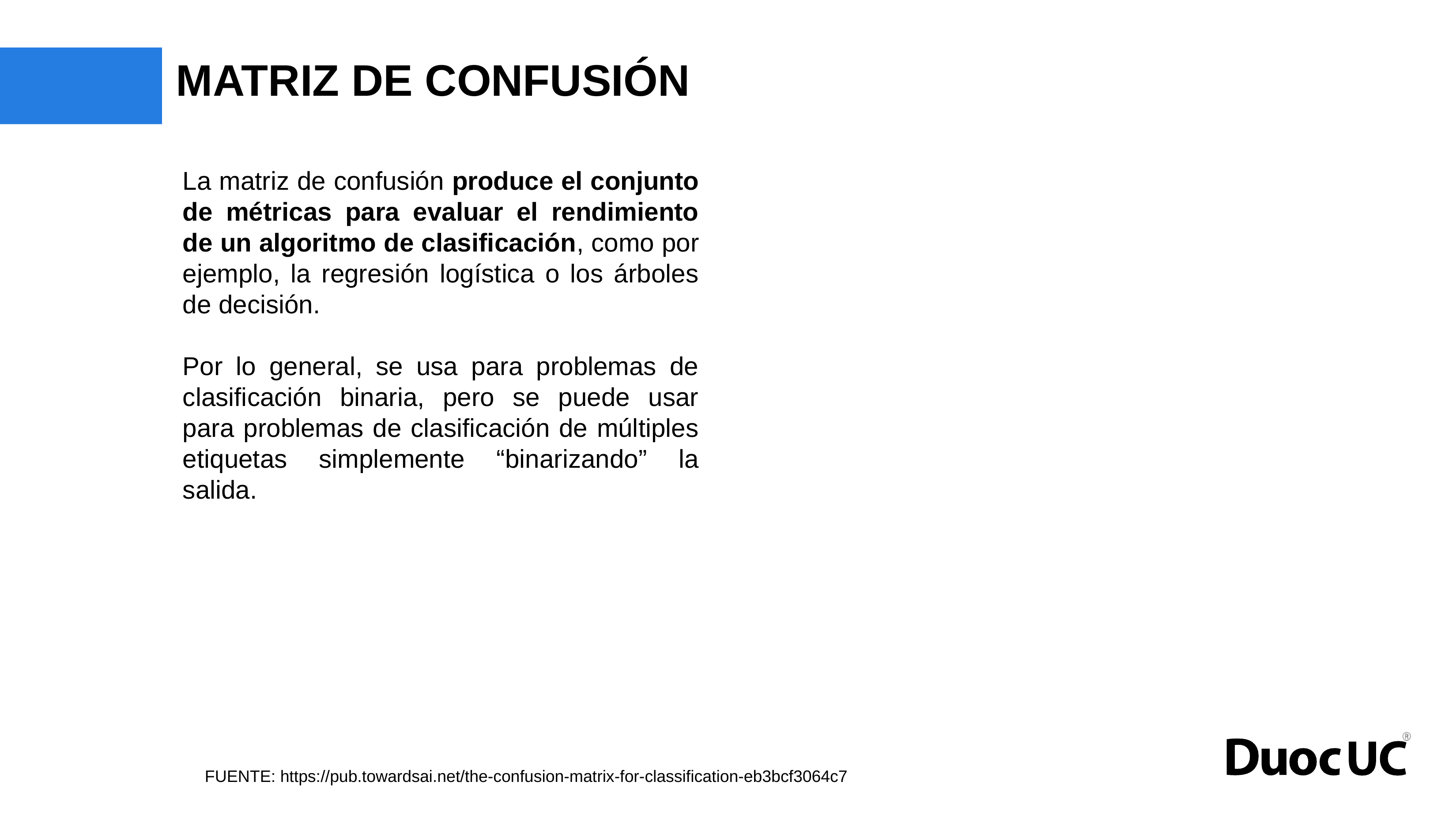

# MATRIZ DE CONFUSIÓN
La matriz de confusión produce el conjunto de métricas para evaluar el rendimiento de un algoritmo de clasificación, como por ejemplo, la regresión logística o los árboles de decisión.

Por lo general, se usa para problemas de clasificación binaria, pero se puede usar para problemas de clasificación de múltiples etiquetas simplemente “binarizando” la salida.
FUENTE: https://pub.towardsai.net/the-confusion-matrix-for-classification-eb3bcf3064c7